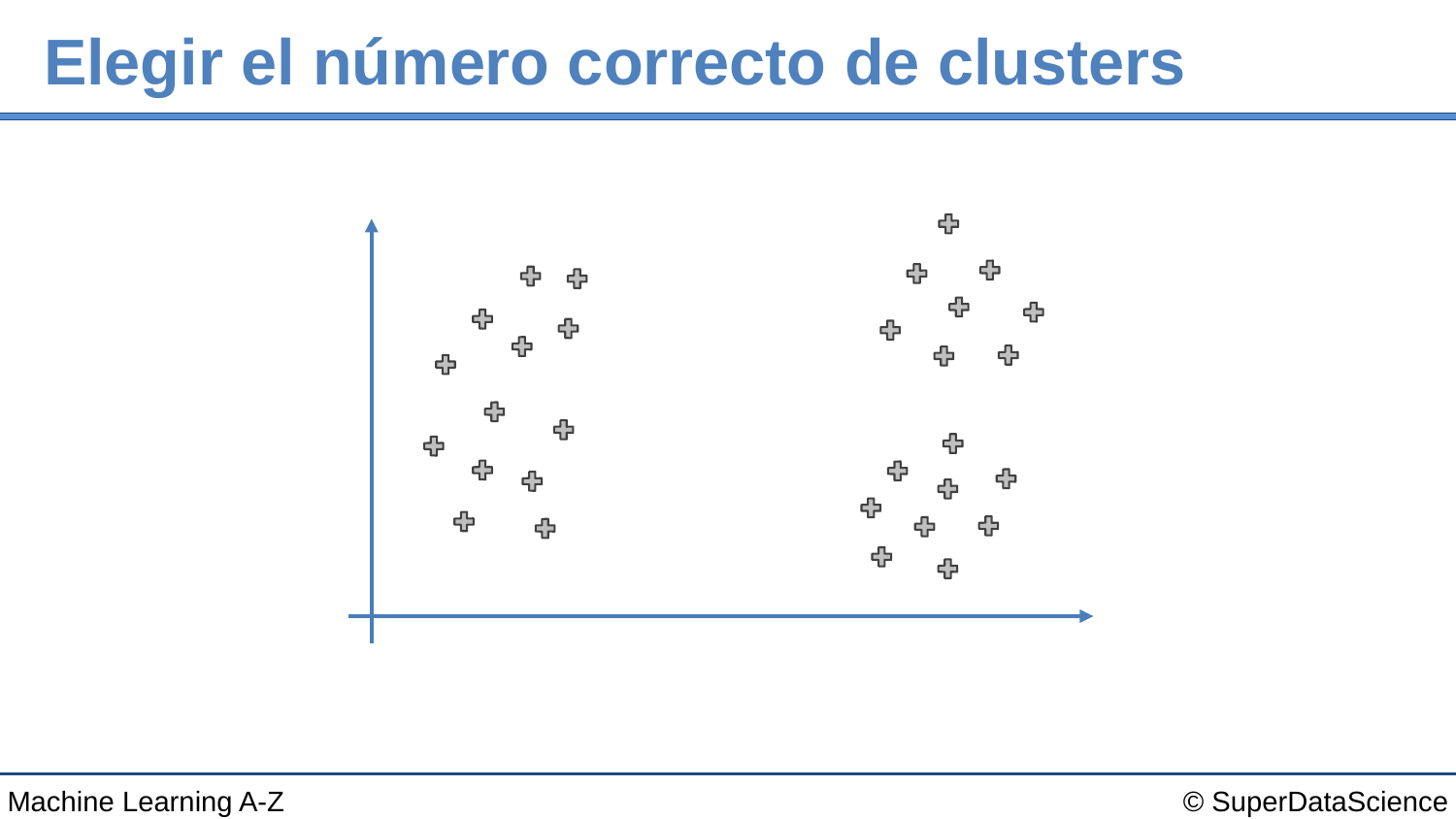

# Elegir el número correcto de clusters